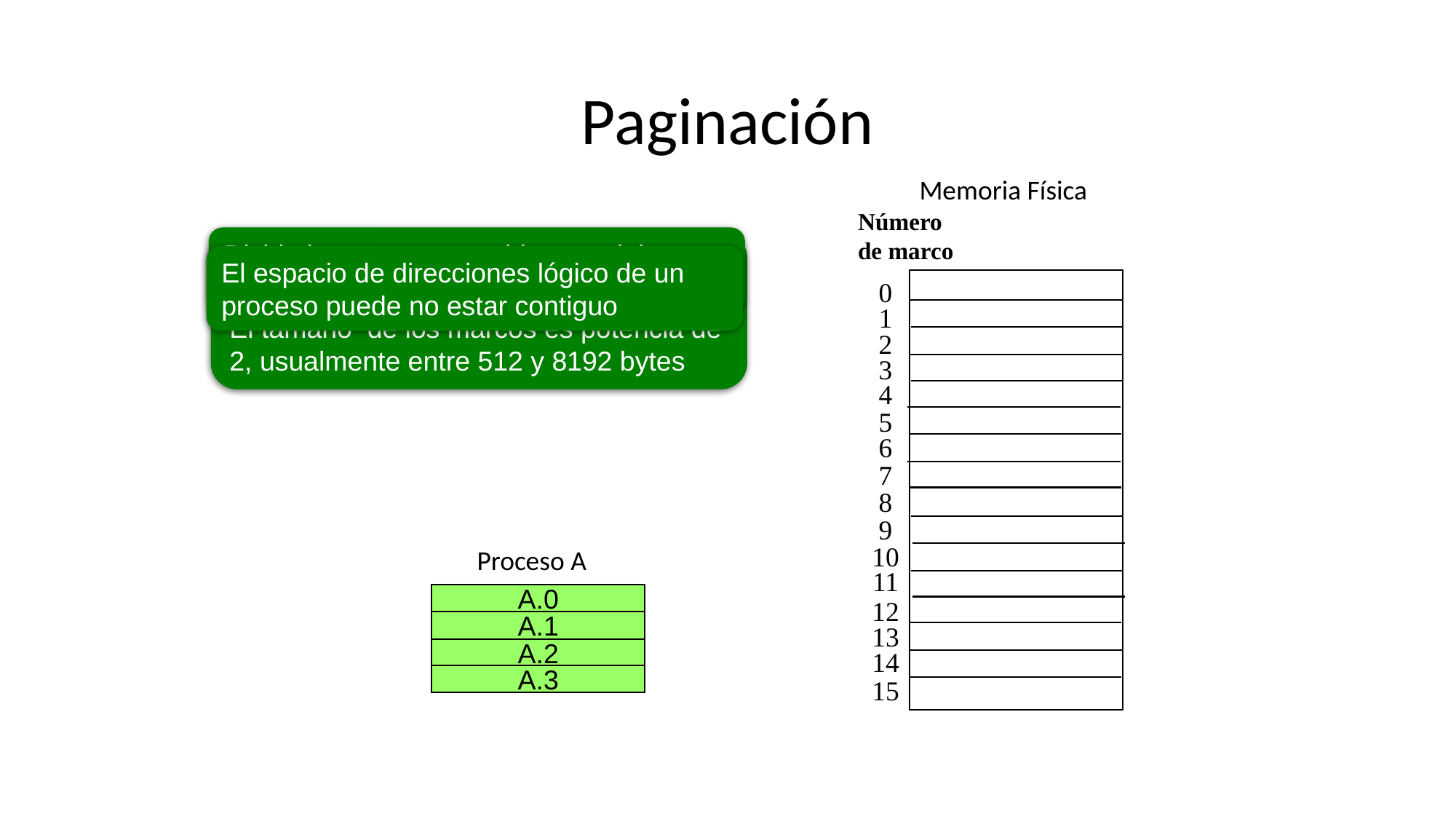

# Paginación
Memoria Física
Número
de marco
Divide los procesos en bloques del mismo tamaño llamados páginas
Divide la memoria física en bloques de tamaño fijo llamados marcos
El tamaño  de los marcos es potencia de 2, usualmente entre 512 y 8192 bytes
El espacio de direcciones lógico de un proceso puede no estar contiguo

0
1
2
3
4
5
6
7
8
9
Proceso A
10
11
A.0

12
A.1
13
A.2
14
A.3
15